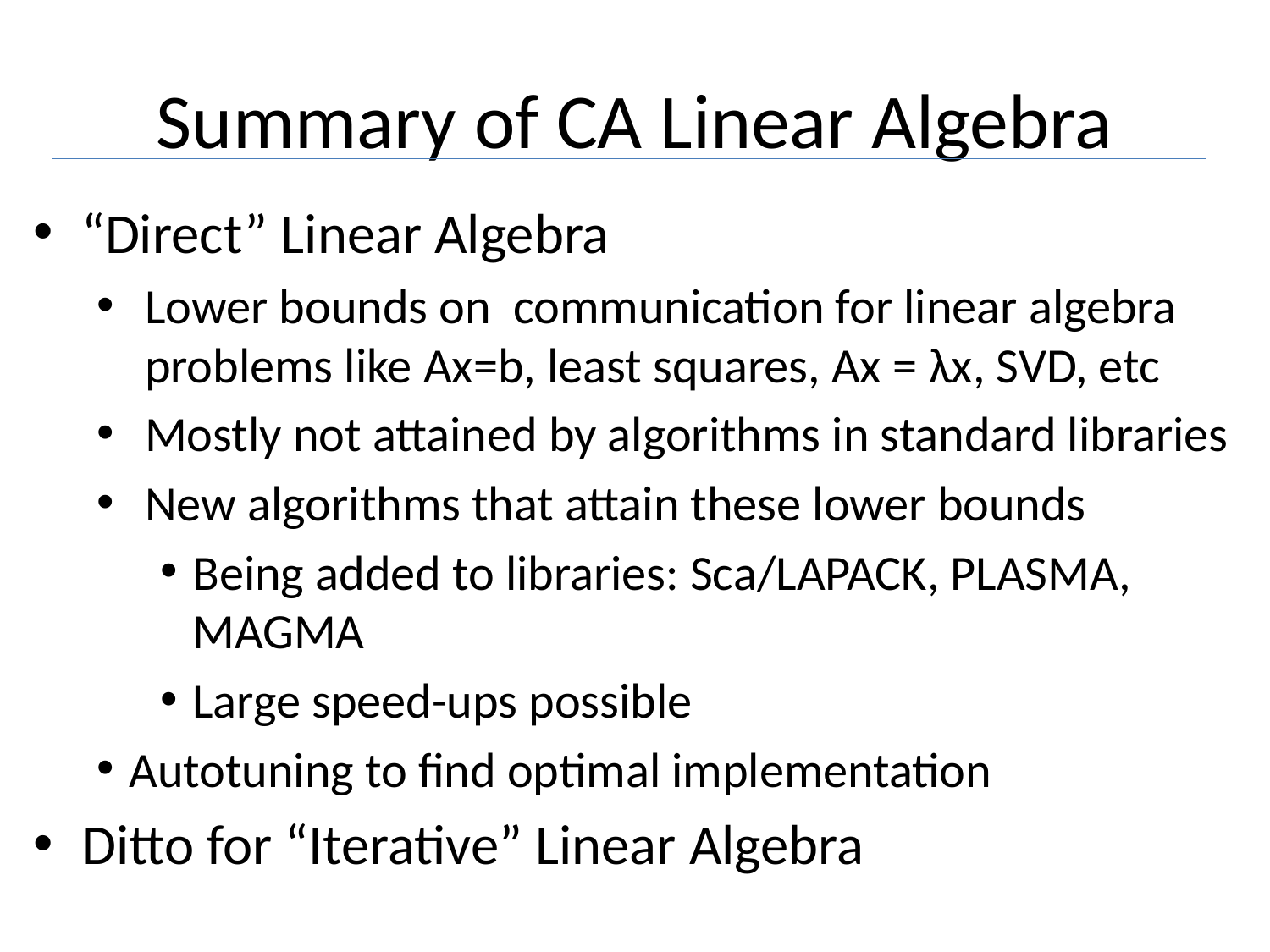

# Summary of CA Linear Algebra
“Direct” Linear Algebra
Lower bounds on  communication for linear algebra problems like Ax=b, least squares, Ax = λx, SVD, etc
Mostly not attained by algorithms in standard libraries
New algorithms that attain these lower bounds
Being added to libraries: Sca/LAPACK, PLASMA, MAGMA
Large speed-ups possible
Autotuning to find optimal implementation
Ditto for “Iterative” Linear Algebra